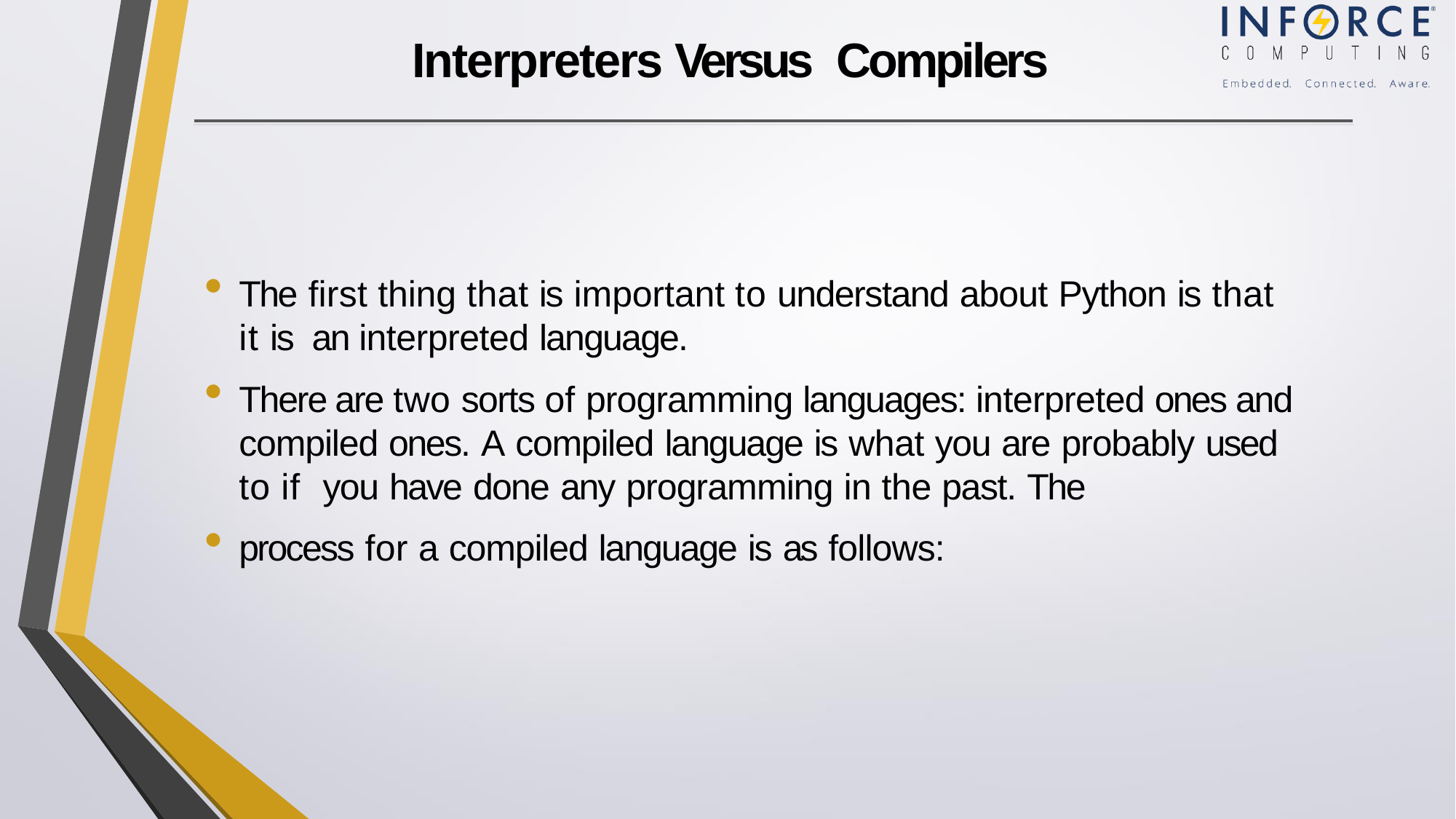

# Interpreters Versus  Compilers

The first thing that is important to understand about Python is that it is  an interpreted language.
There are two sorts of programming languages: interpreted ones and  compiled ones. A compiled language is what you are probably used to if  you have done any programming in the past. The
process for a compiled language is as follows: